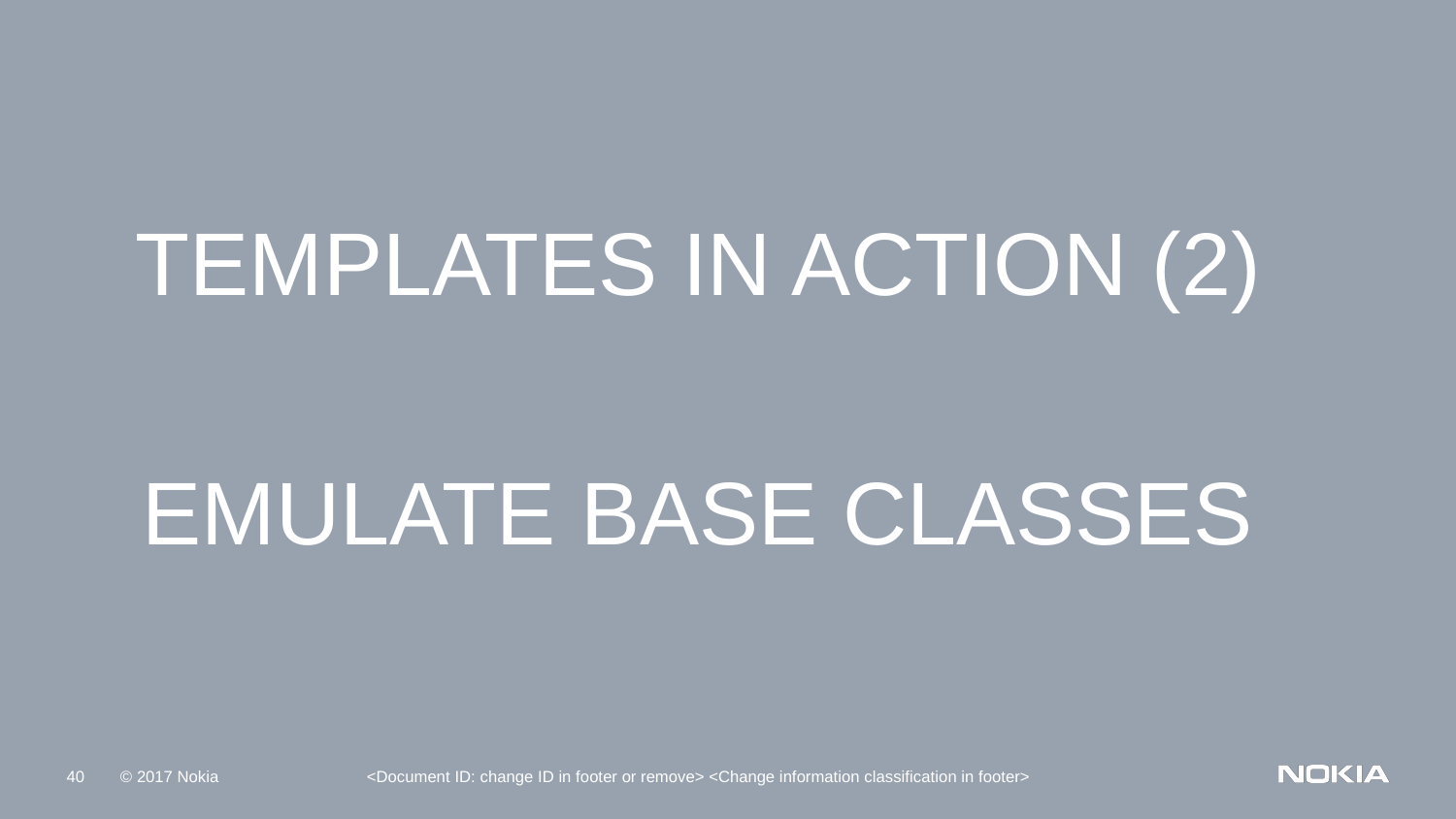

TEMPLATES IN ACTION (2)

EMULATE BASE CLASSES
<Document ID: change ID in footer or remove> <Change information classification in footer>